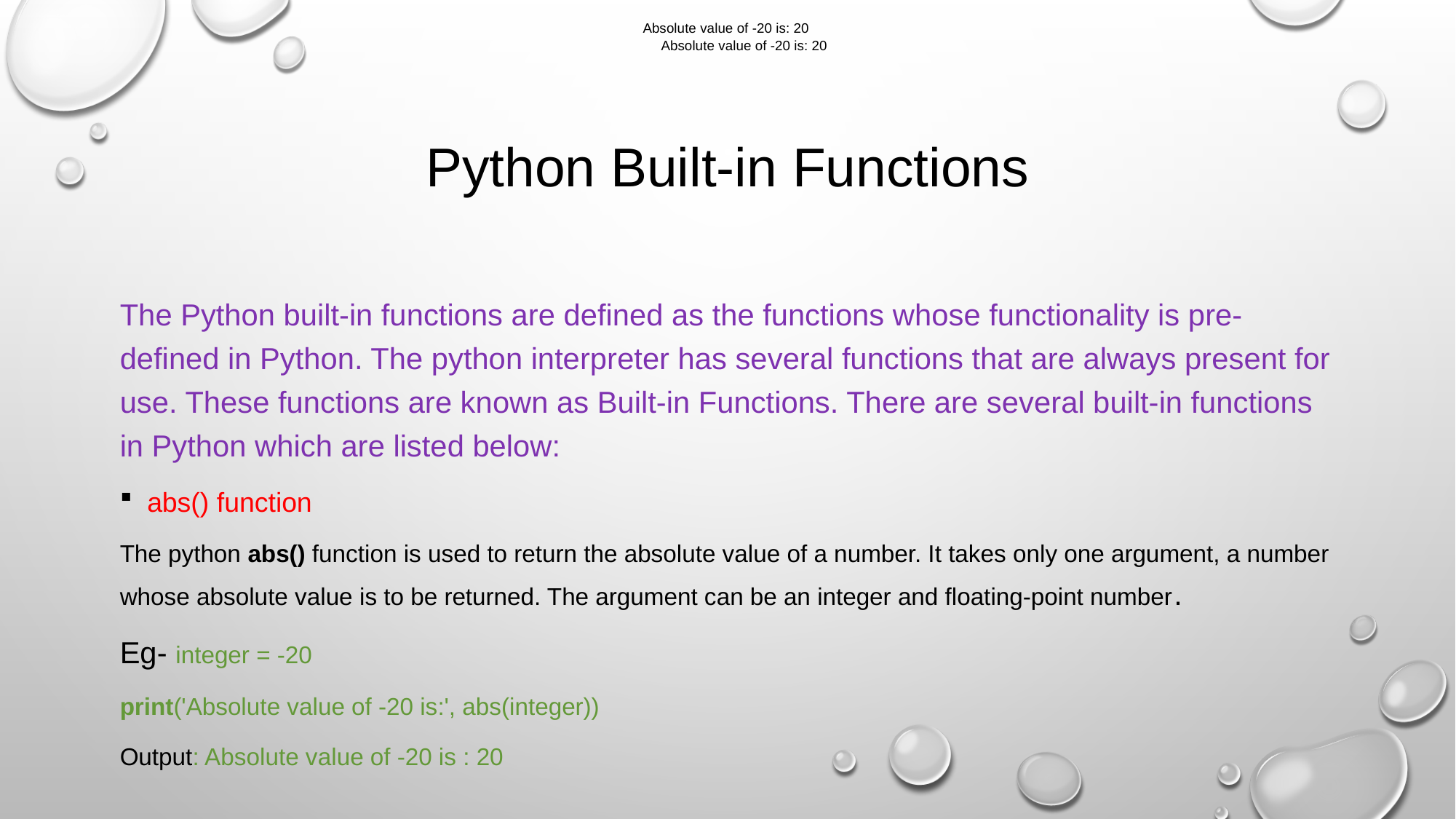

Absolute value of -20 is: 20
Absolute value of -20 is: 20
# Python Built-in Functions
The Python built-in functions are defined as the functions whose functionality is pre-defined in Python. The python interpreter has several functions that are always present for use. These functions are known as Built-in Functions. There are several built-in functions in Python which are listed below:
abs() function
The python abs() function is used to return the absolute value of a number. It takes only one argument, a number whose absolute value is to be returned. The argument can be an integer and floating-point number.
Eg- integer = -20
print('Absolute value of -20 is:', abs(integer))
Output: Absolute value of -20 is : 20